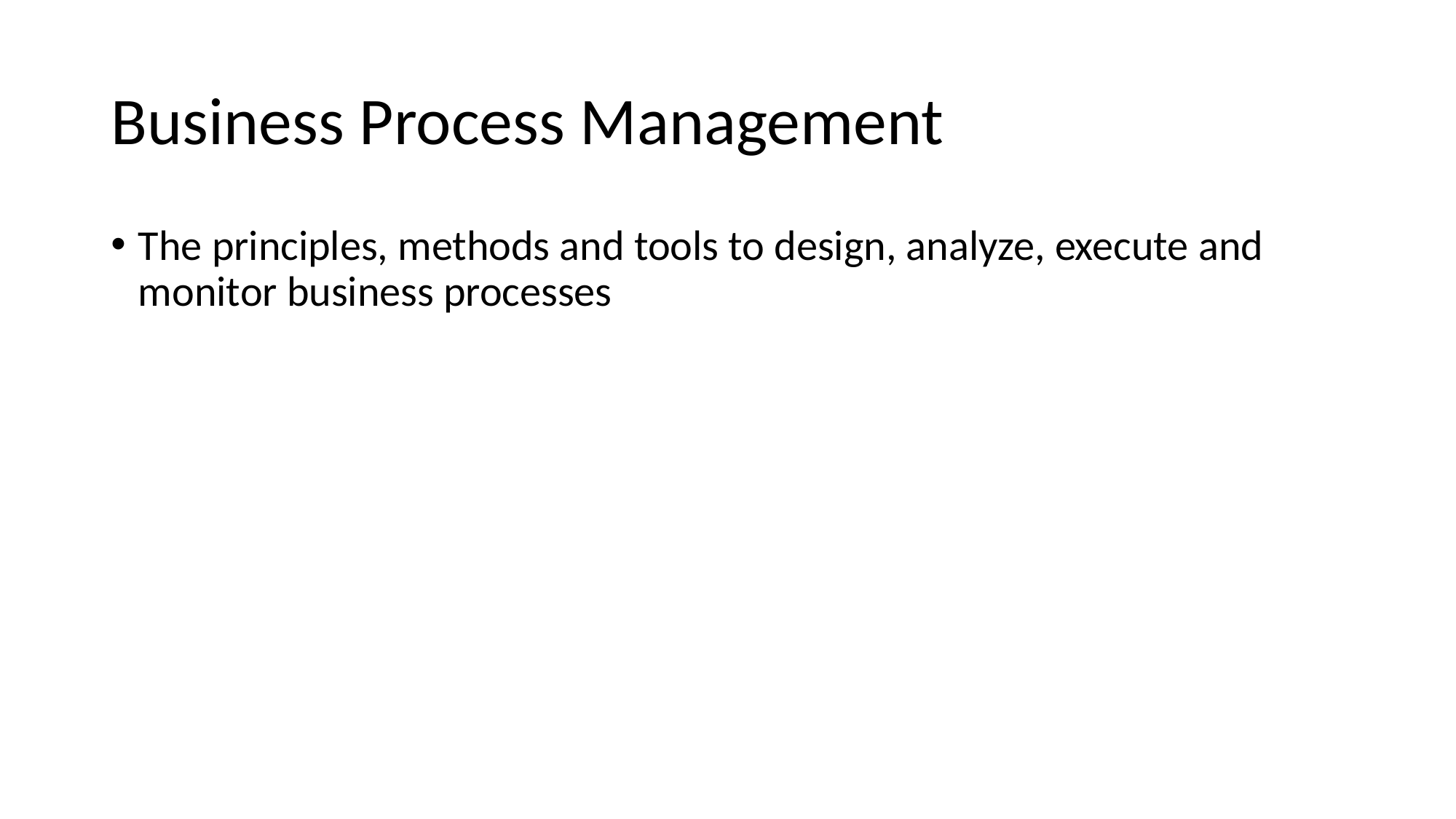

# Business Process Management
The principles, methods and tools to design, analyze, execute and monitor business processes